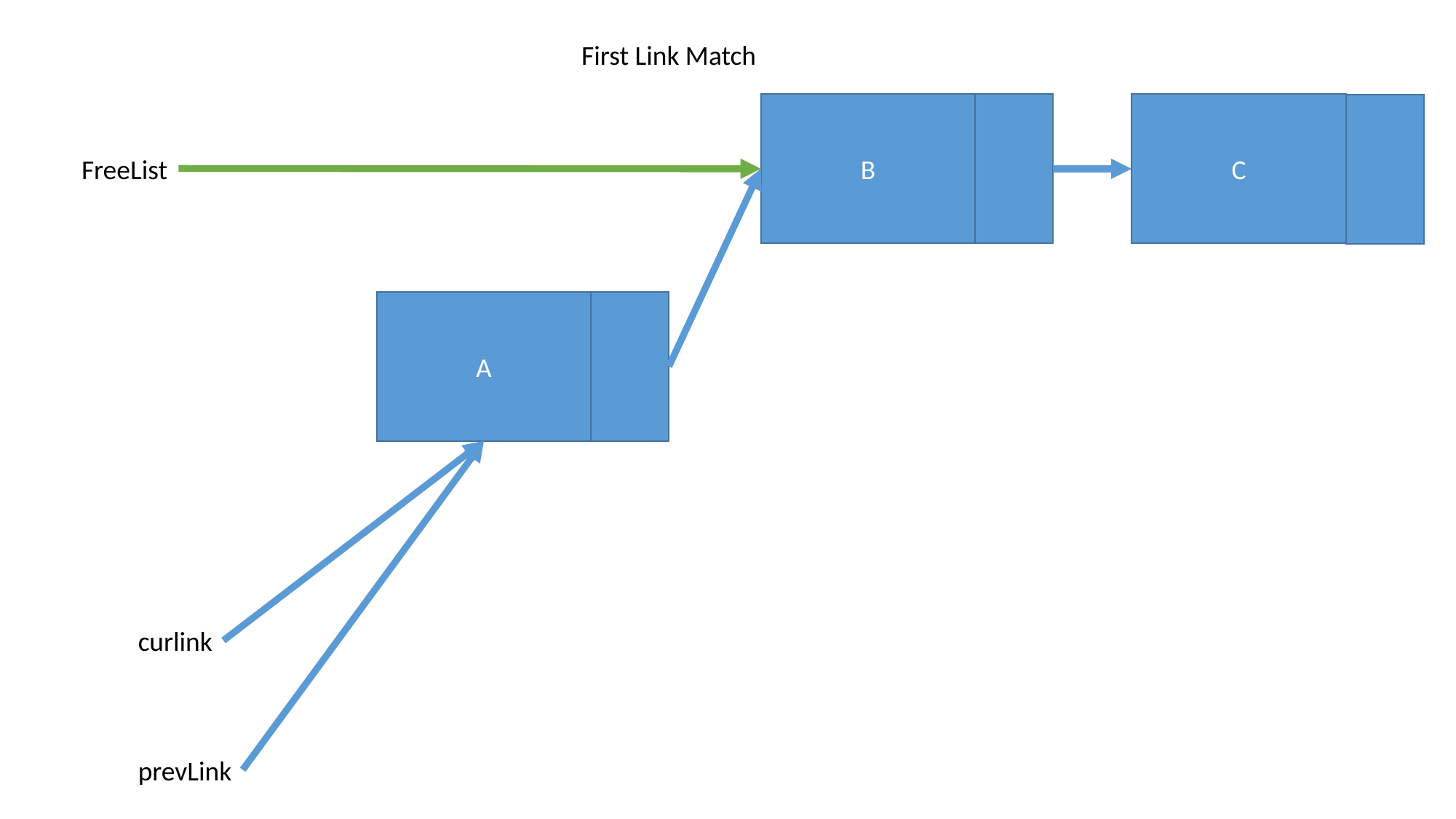

First Link Match

B
C

FreeList

A
curlink
prevLink